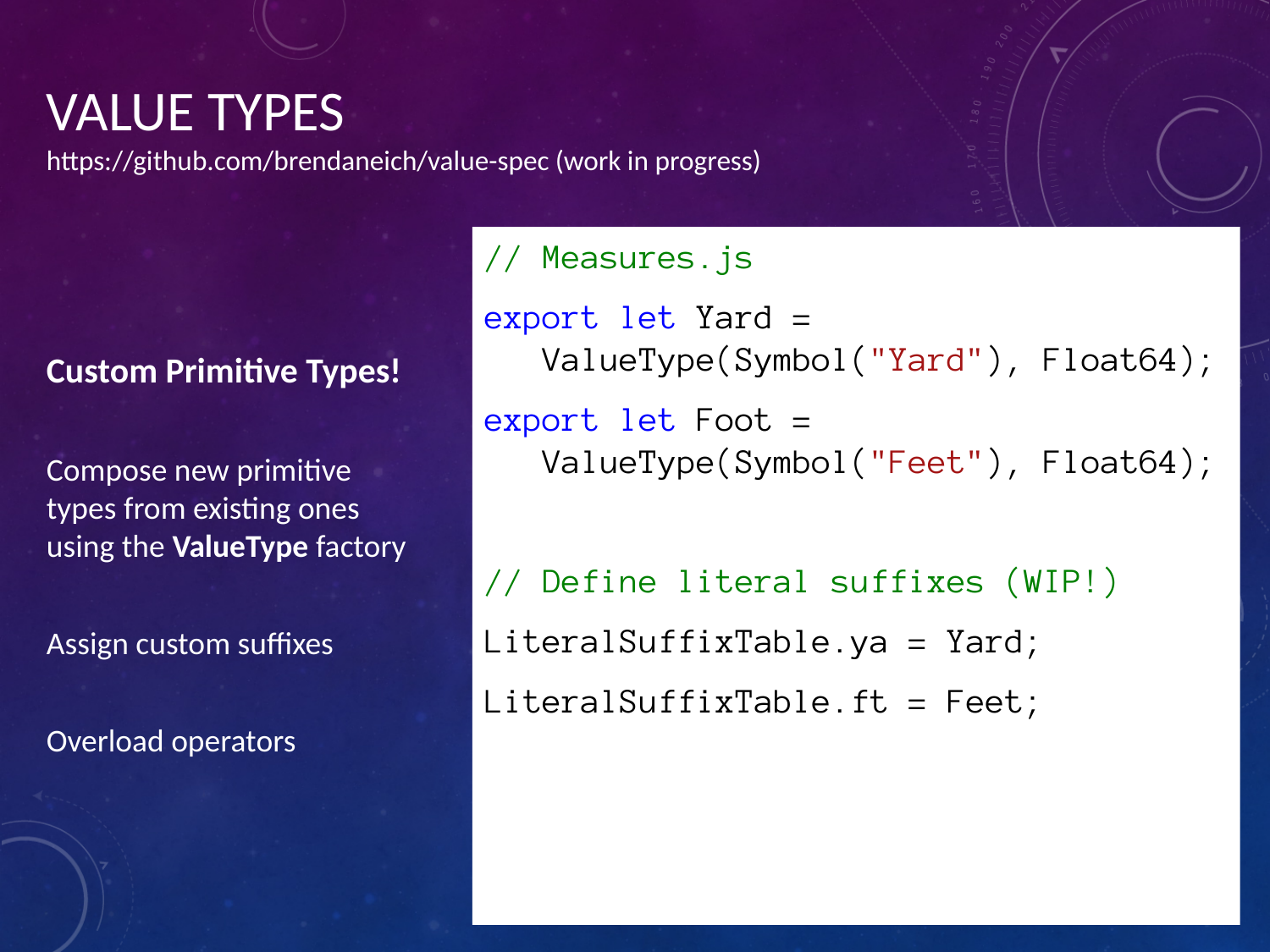

# Value Types https://github.com/brendaneich/value-spec (work in progress)
// Measures.js
export let Yard =
   ValueType(Symbol("Yard"), Float64);
export let Foot =
   ValueType(Symbol("Feet"), Float64);

// Define literal suffixes (WIP!)
LiteralSuffixTable.ya = Yard;
LiteralSuffixTable.ft = Feet;

Custom Primitive Types!

Compose new primitive types from existing ones using the ValueType factory

Assign custom suffixes

Overload operators